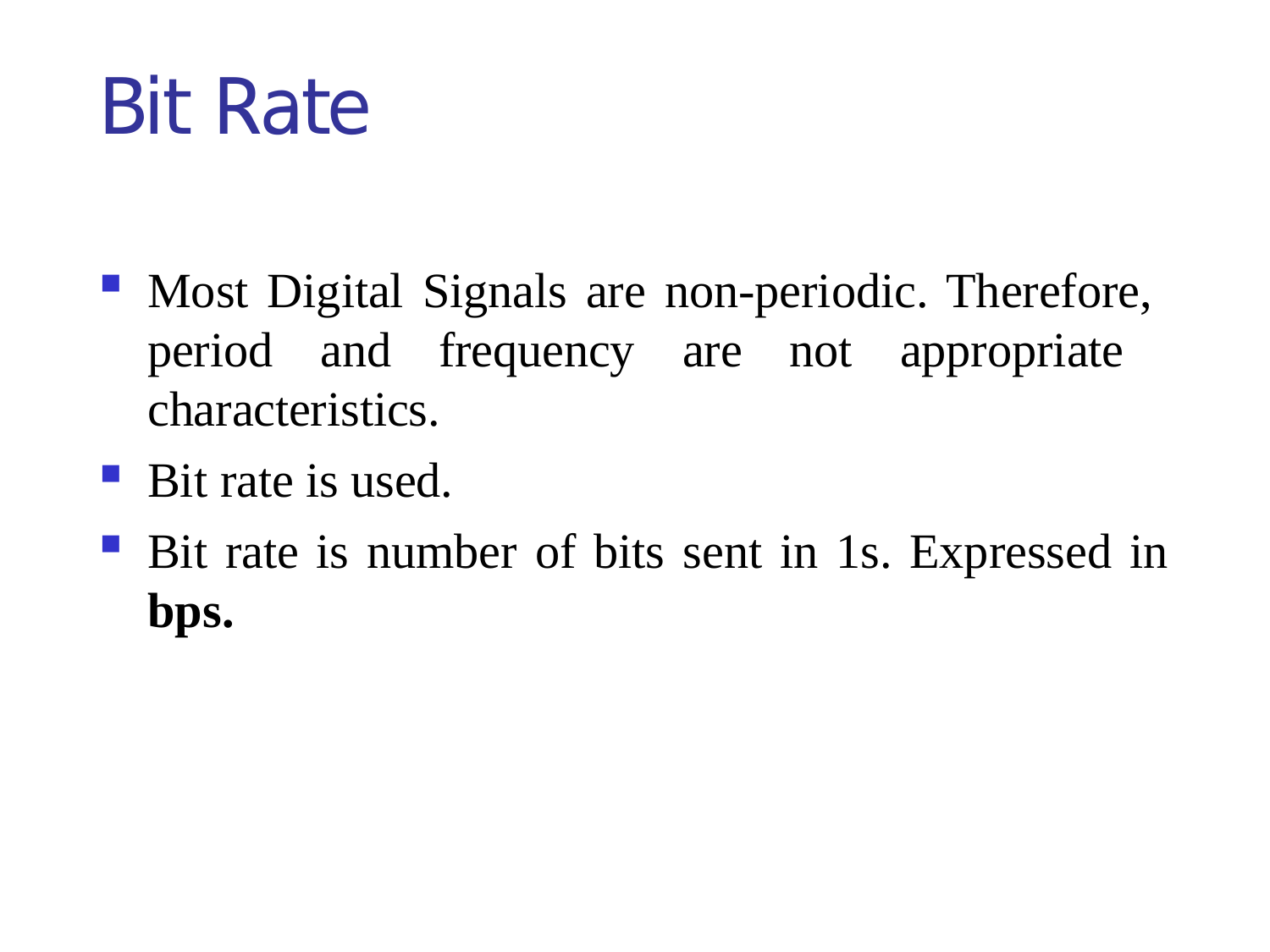

# Bit Rate
Most Digital Signals are non-periodic. Therefore,  period and frequency are not appropriate  characteristics.
Bit rate is used.
Bit rate is number of bits sent in 1s. Expressed in
bps.